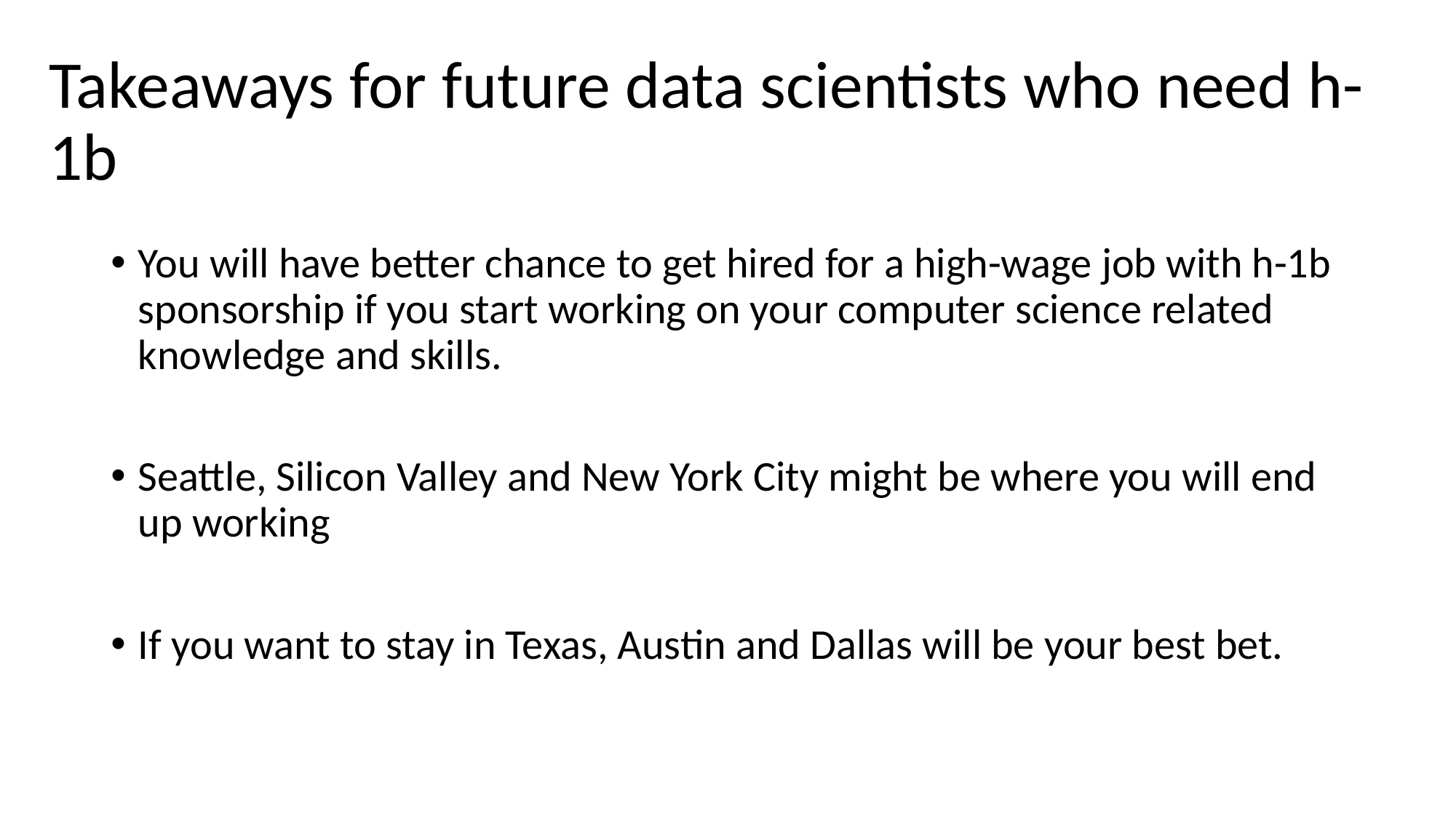

# Takeaways for future data scientists who need h-1b
You will have better chance to get hired for a high-wage job with h-1b sponsorship if you start working on your computer science related knowledge and skills.

Seattle, Silicon Valley and New York City might be where you will end up working

If you want to stay in Texas, Austin and Dallas will be your best bet.